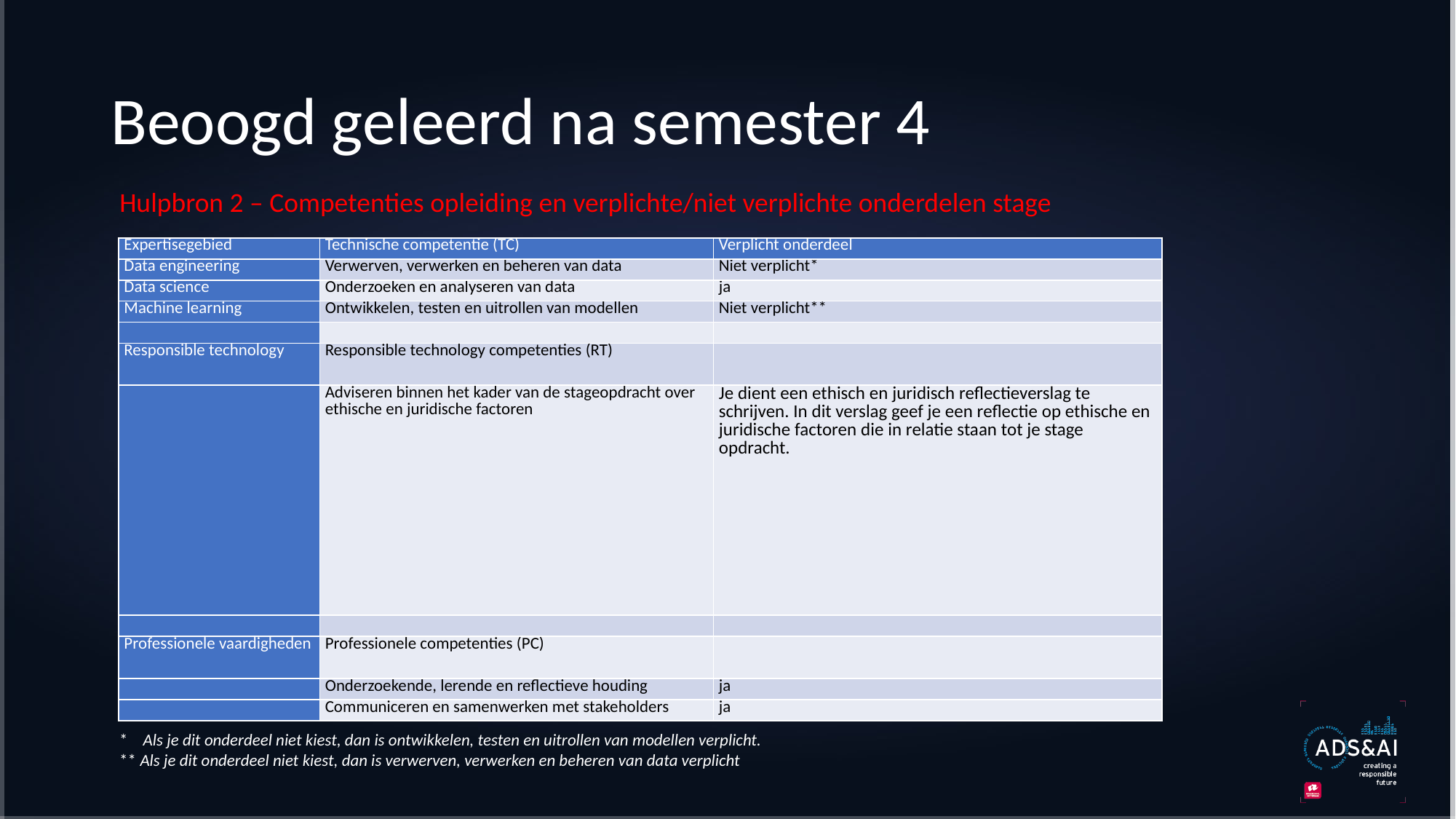

# Beoogd geleerd na semester 4
Hulpbron 2 – Competenties opleiding en verplichte/niet verplichte onderdelen stage

| Expertisegebied | Technische competentie (TC) | Verplicht onderdeel |
| --- | --- | --- |
| Data engineering | Verwerven, verwerken en beheren van data | Niet verplicht\* |
| Data science | Onderzoeken en analyseren van data | ja |
| Machine learning | Ontwikkelen, testen en uitrollen van modellen | Niet verplicht\*\* |
|  |  |  |
| Responsible technology | Responsible technology competenties (RT) |  |
|  | Adviseren binnen het kader van de stageopdracht over ethische en juridische factoren | Je dient een ethisch en juridisch reflectieverslag te schrijven. In dit verslag geef je een reflectie op ethische en juridische factoren die in relatie staan tot je stage opdracht. |
|  |  |  |
| Professionele vaardigheden | Professionele competenties (PC) |  |
|  | Onderzoekende, lerende en reflectieve houding | ja |
|  | Communiceren en samenwerken met stakeholders | ja |
*    Als je dit onderdeel niet kiest, dan is ontwikkelen, testen en uitrollen van modellen verplicht.
** Als je dit onderdeel niet kiest, dan is verwerven, verwerken en beheren van data verplicht